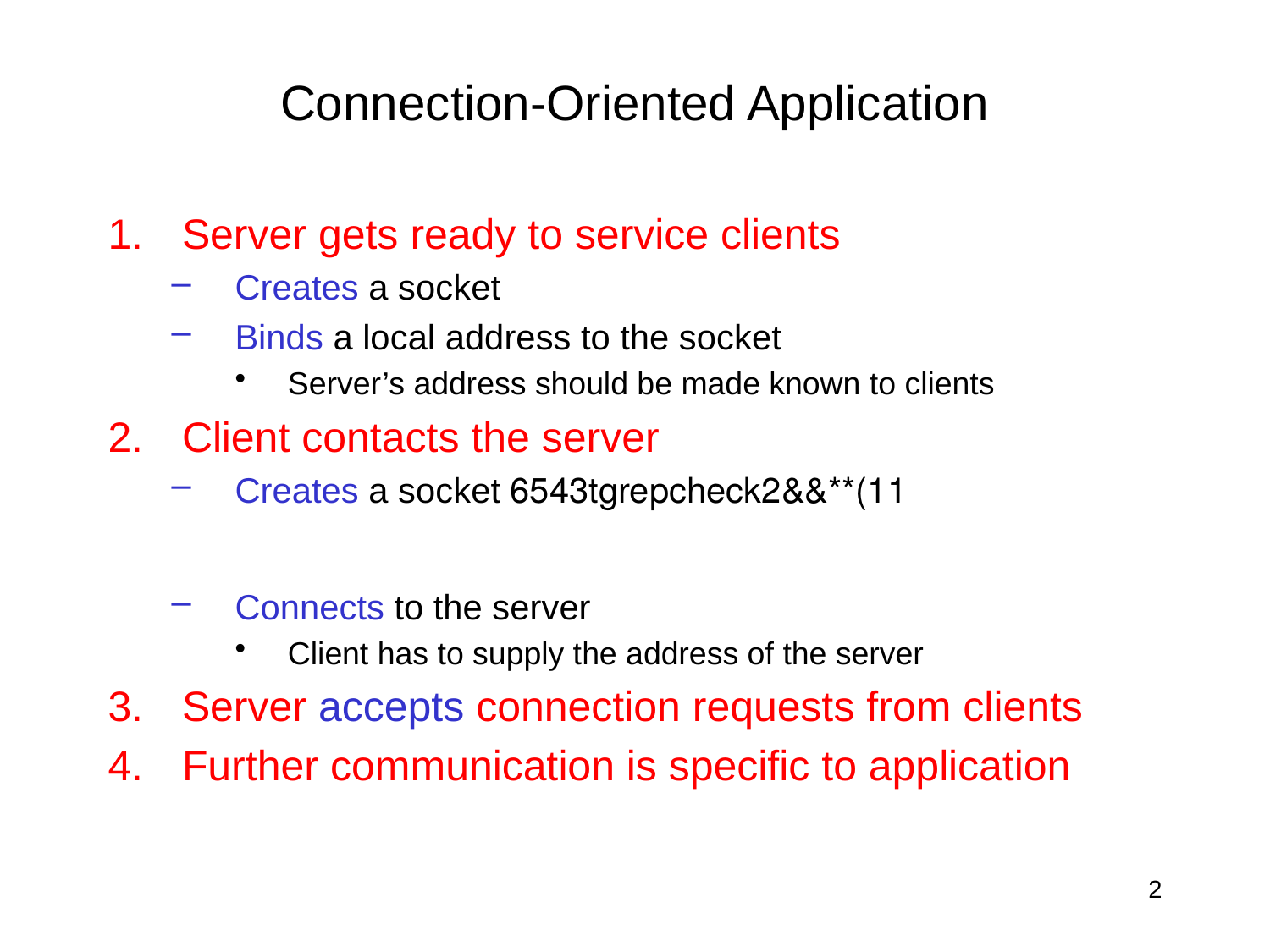

# Connection-Oriented Application
Server gets ready to service clients
Creates a socket
Binds a local address to the socket
Server’s address should be made known to clients
Client contacts the server
Creates a socket 6543tgrepcheck2&&**(11

Connects to the server
Client has to supply the address of the server
Server accepts connection requests from clients
Further communication is specific to application
2